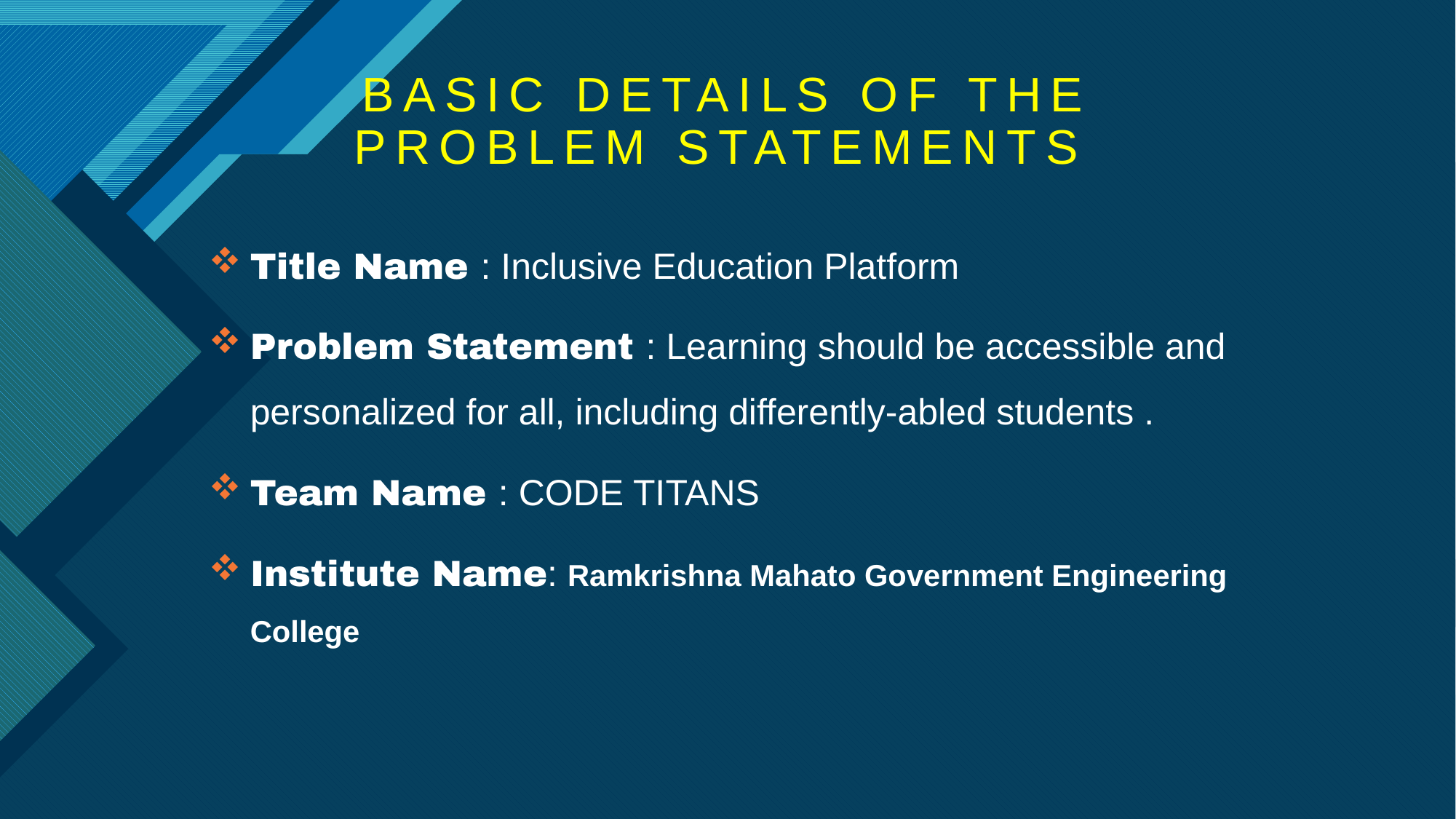

Basic details of the problem statements
Title Name : Inclusive Education Platform
Problem Statement : Learning should be accessible and personalized for all, including differently-abled students .
Team Name : CODE TITANS
Institute Name: Ramkrishna Mahato Government Engineering College